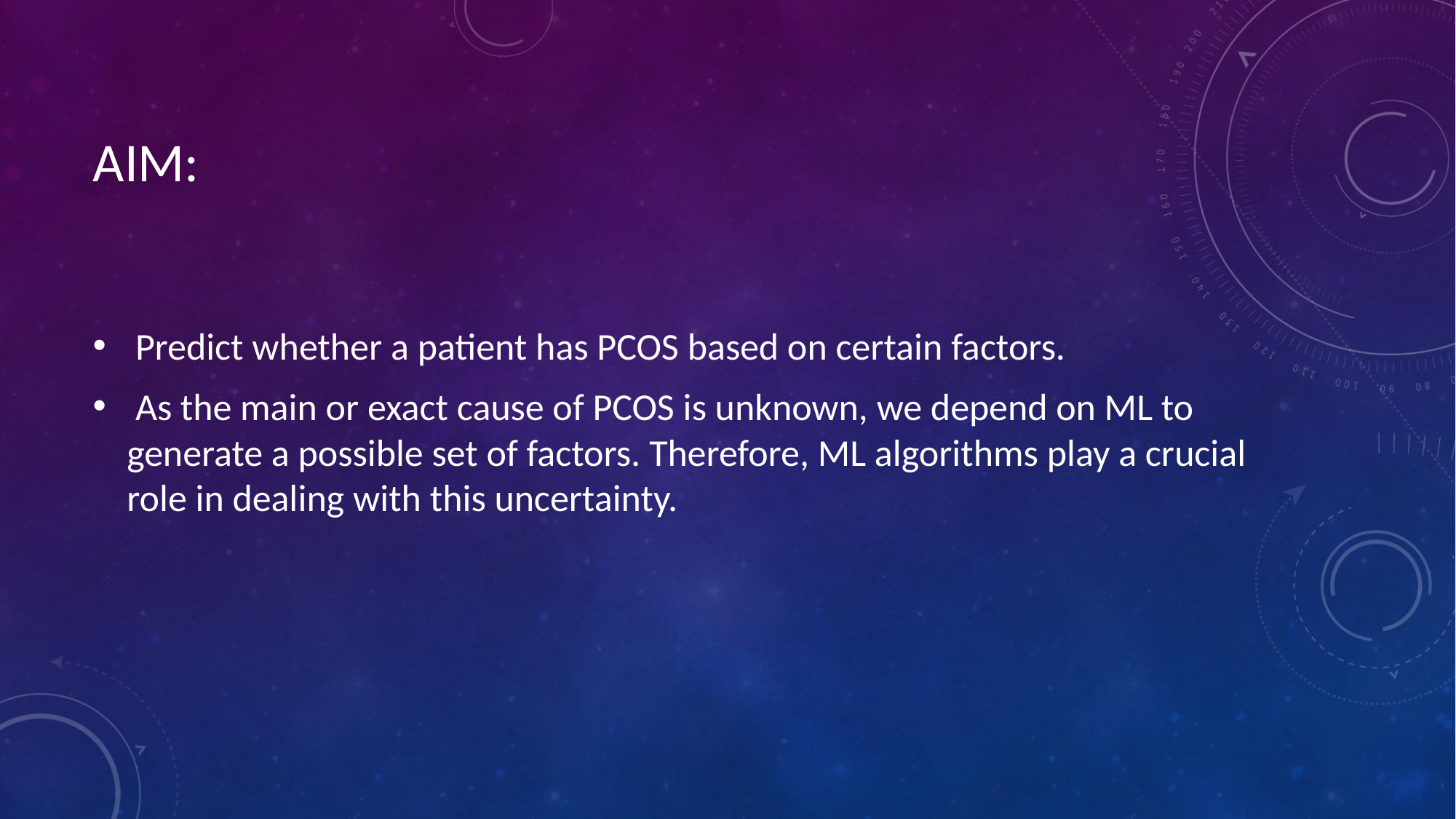

# AIM:
 Predict whether a patient has PCOS based on certain factors.
 As the main or exact cause of PCOS is unknown, we depend on ML to generate a possible set of factors. Therefore, ML algorithms play a crucial role in dealing with this uncertainty.